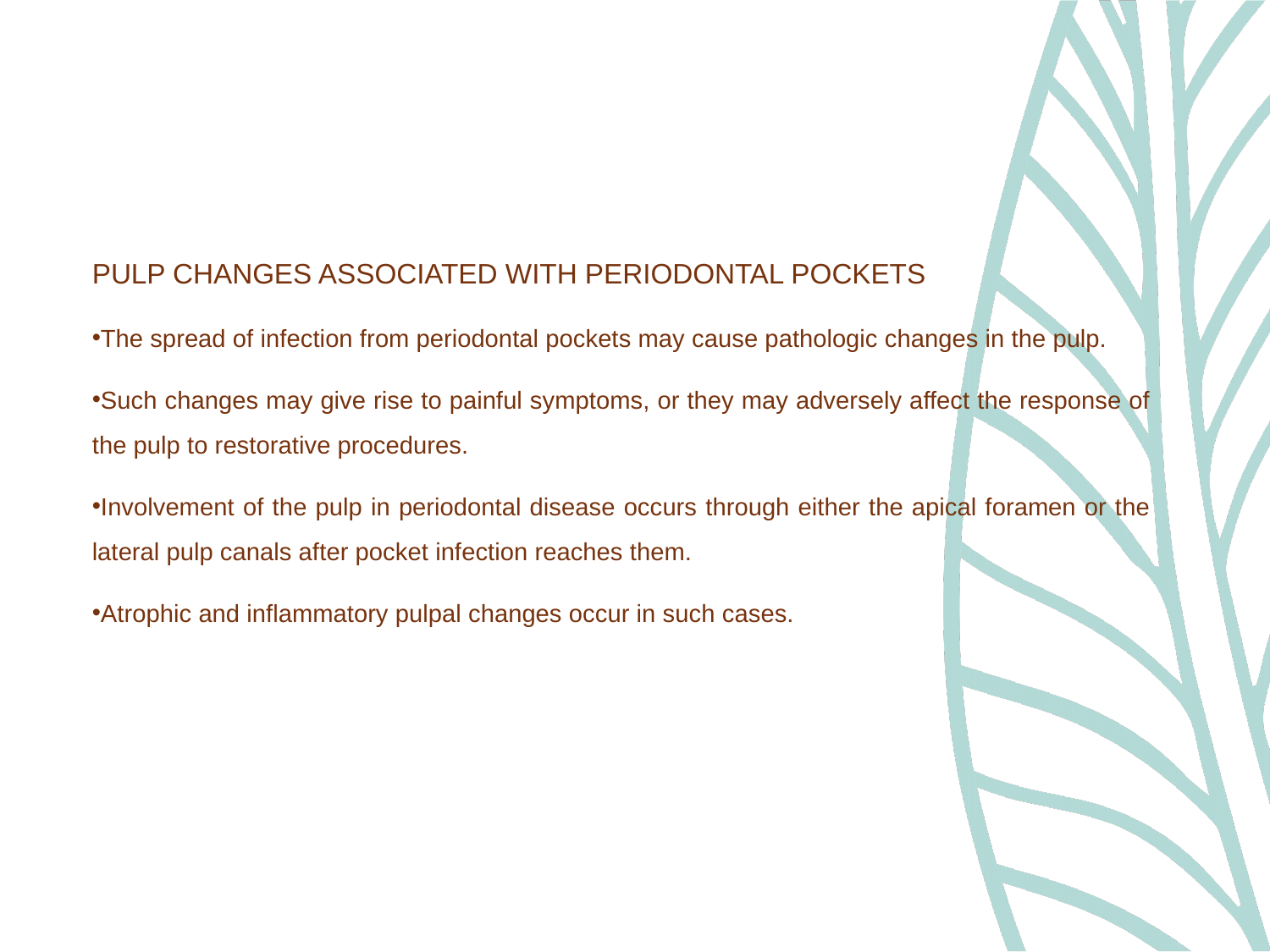

PULP CHANGES ASSOCIATED WITH PERIODONTAL POCKETS
The spread of infection from periodontal pockets may cause pathologic changes in the pulp.
Such changes may give rise to painful symptoms, or they may adversely affect the response of the pulp to restorative procedures.
Involvement of the pulp in periodontal disease occurs through either the apical foramen or the lateral pulp canals after pocket infection reaches them.
Atrophic and inflammatory pulpal changes occur in such cases.